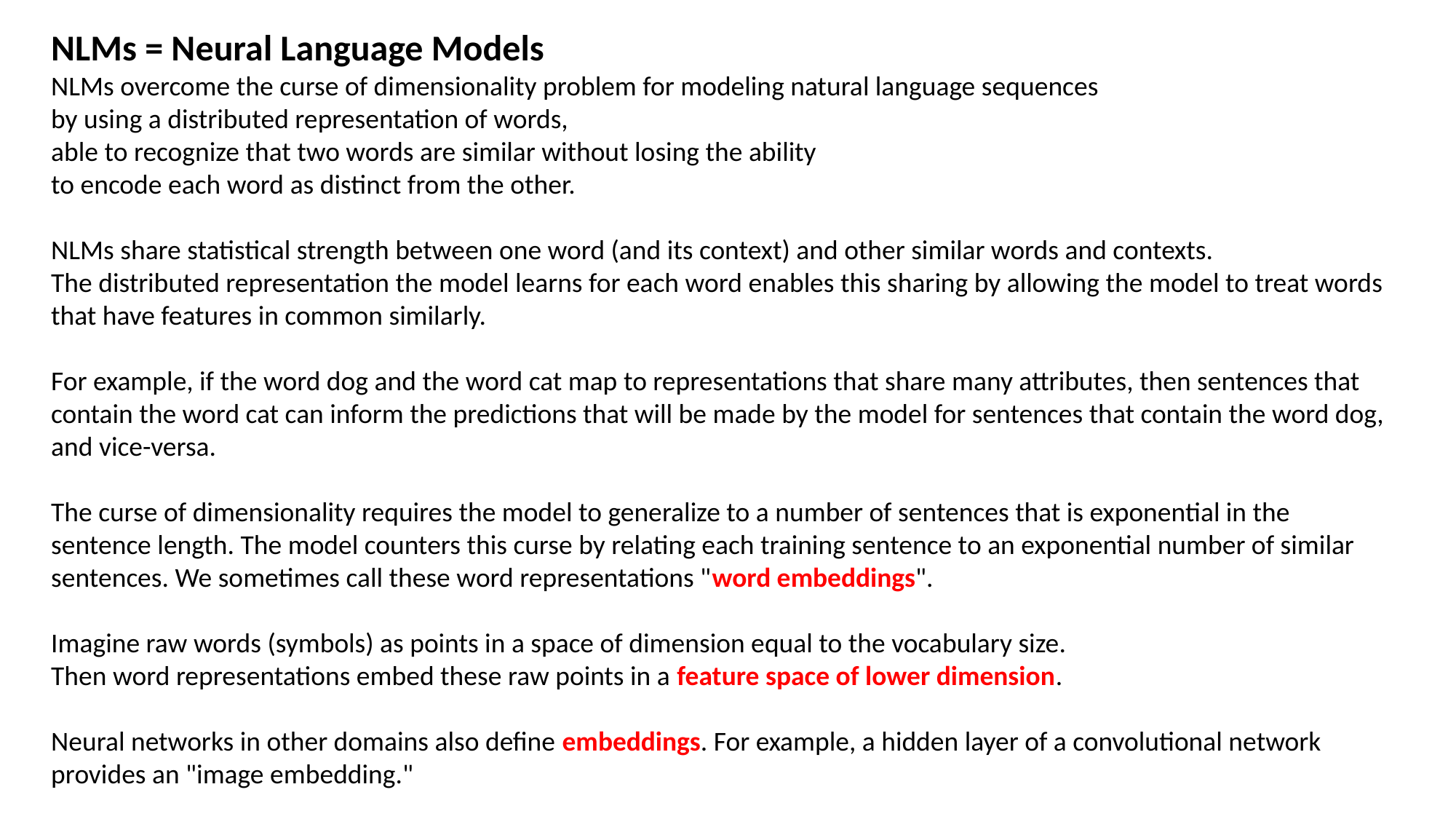

NLMs = Neural Language Models
NLMs overcome the curse of dimensionality problem for modeling natural language sequences
by using a distributed representation of words,
able to recognize that two words are similar without losing the ability
to encode each word as distinct from the other.

NLMs share statistical strength between one word (and its context) and other similar words and contexts.
The distributed representation the model learns for each word enables this sharing by allowing the model to treat words that have features in common similarly.
For example, if the word dog and the word cat map to representations that share many attributes, then sentences that contain the word cat can inform the predictions that will be made by the model for sentences that contain the word dog, and vice-versa.
The curse of dimensionality requires the model to generalize to a number of sentences that is exponential in the sentence length. The model counters this curse by relating each training sentence to an exponential number of similar sentences. We sometimes call these word representations "word embeddings".
Imagine raw words (symbols) as points in a space of dimension equal to the vocabulary size.
Then word representations embed these raw points in a feature space of lower dimension.

Neural networks in other domains also define embeddings. For example, a hidden layer of a convolutional network provides an "image embedding."